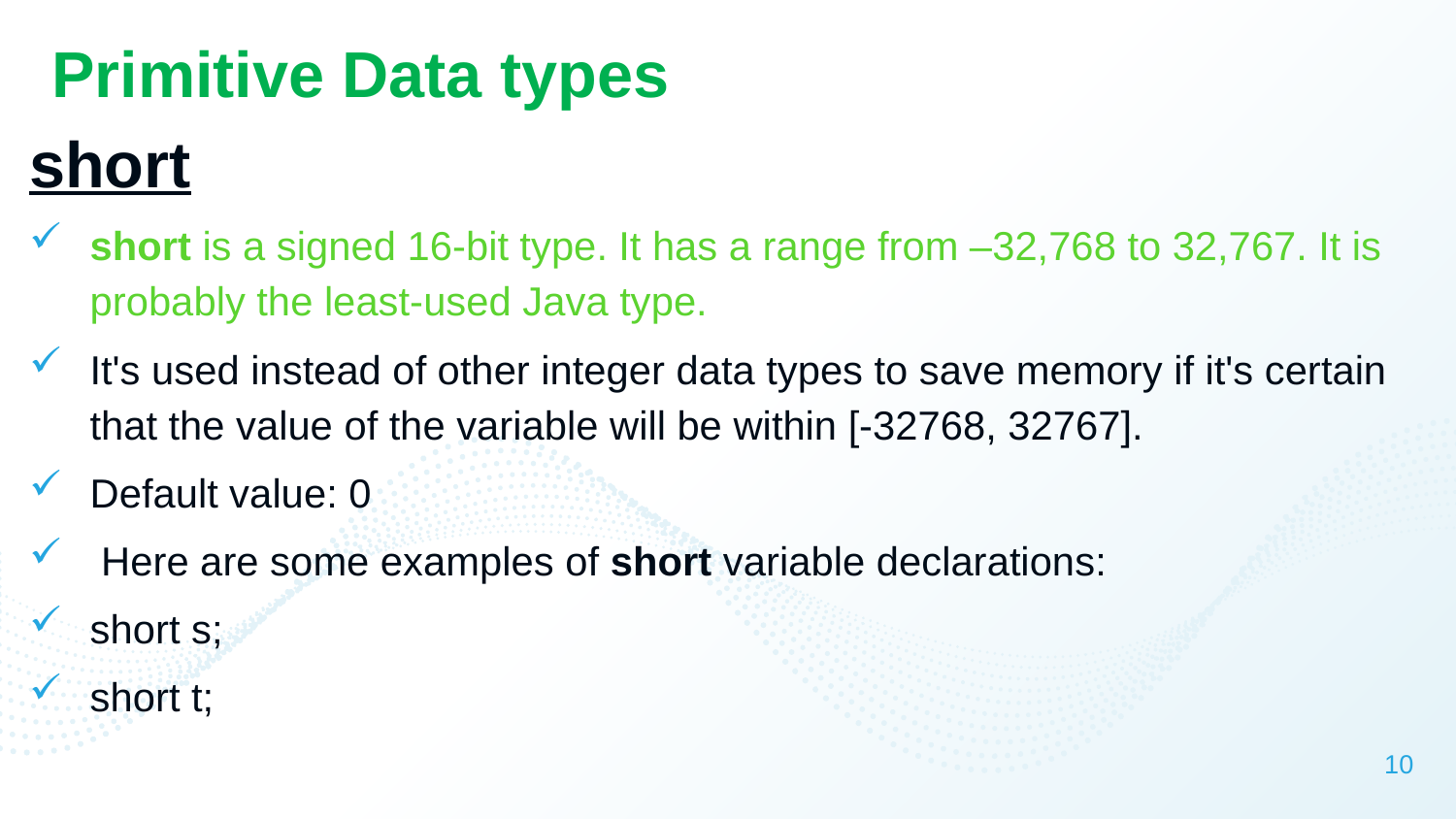

# Primitive Data types
short
short is a signed 16-bit type. It has a range from –32,768 to 32,767. It is probably the least-used Java type.
It's used instead of other integer data types to save memory if it's certain that the value of the variable will be within [-32768, 32767].
Default value: 0
 Here are some examples of short variable declarations:
short s;
short t;
10